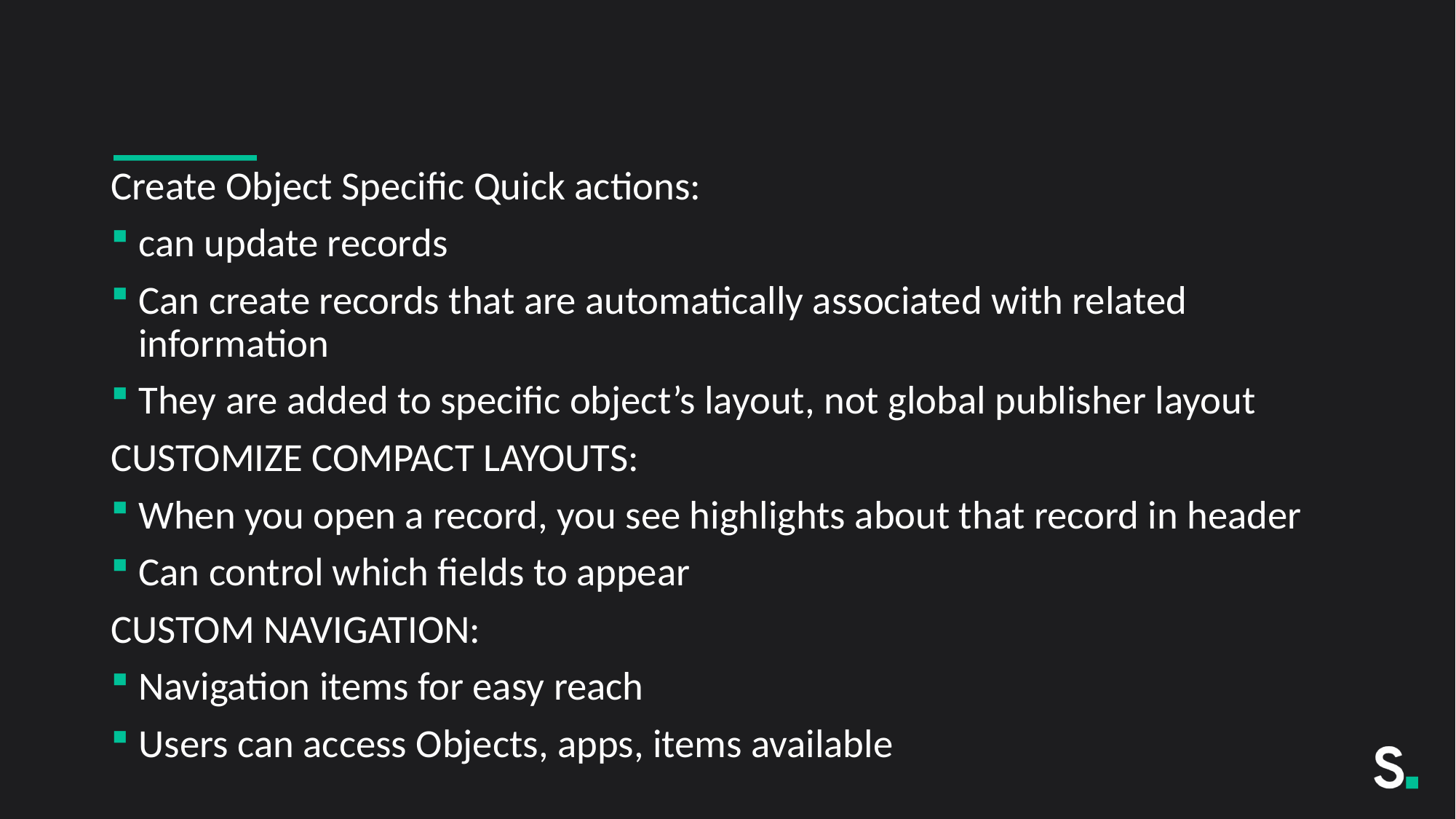

Create Object Specific Quick actions:
can update records
Can create records that are automatically associated with related information
They are added to specific object’s layout, not global publisher layout
CUSTOMIZE COMPACT LAYOUTS:
When you open a record, you see highlights about that record in header
Can control which fields to appear
CUSTOM NAVIGATION:
Navigation items for easy reach
Users can access Objects, apps, items available